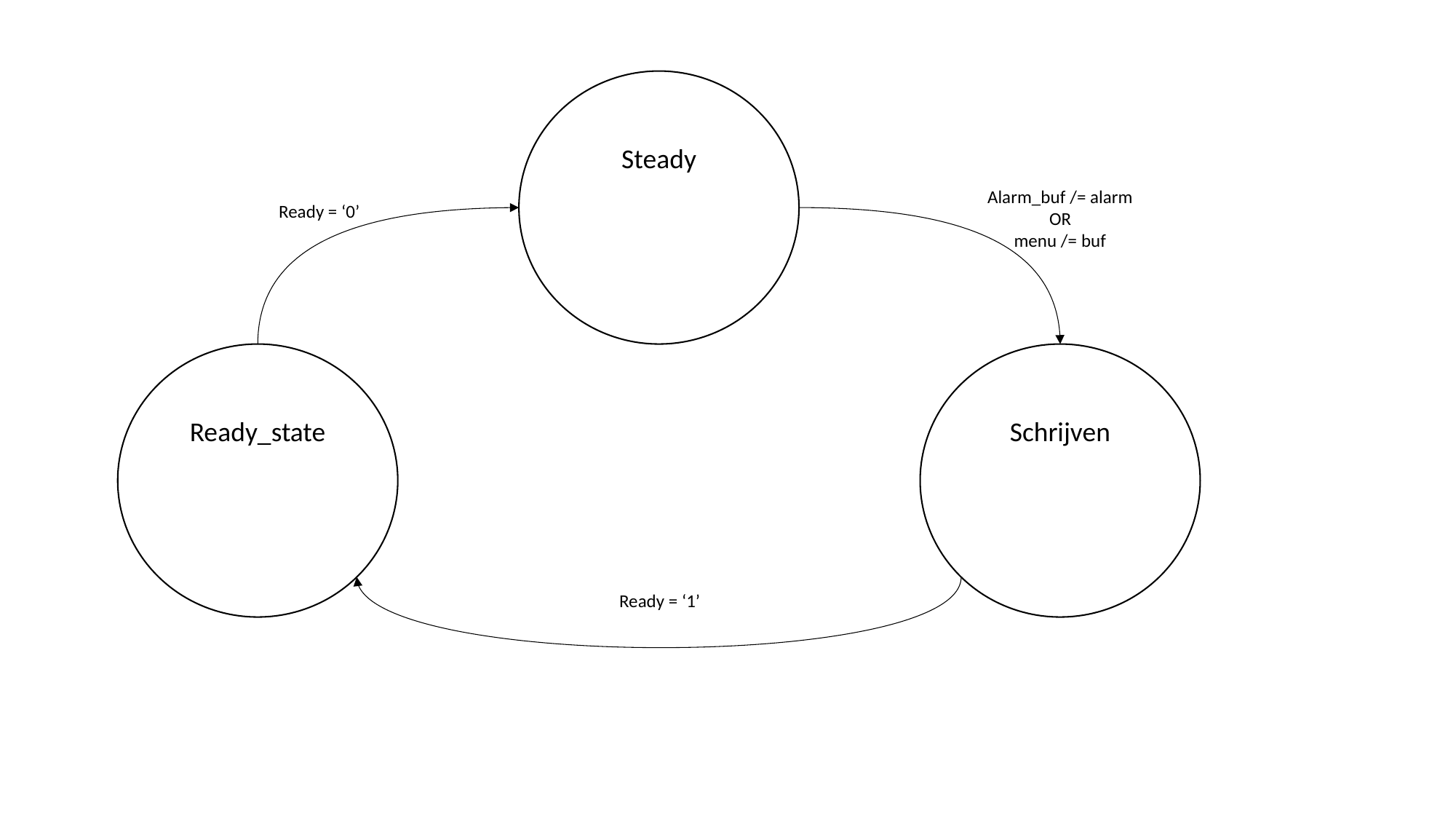

Steady
Alarm_buf /= alarm
OR
menu /= buf
Ready = ‘0’

Ready_state

Schrijven
Ready = ‘1’